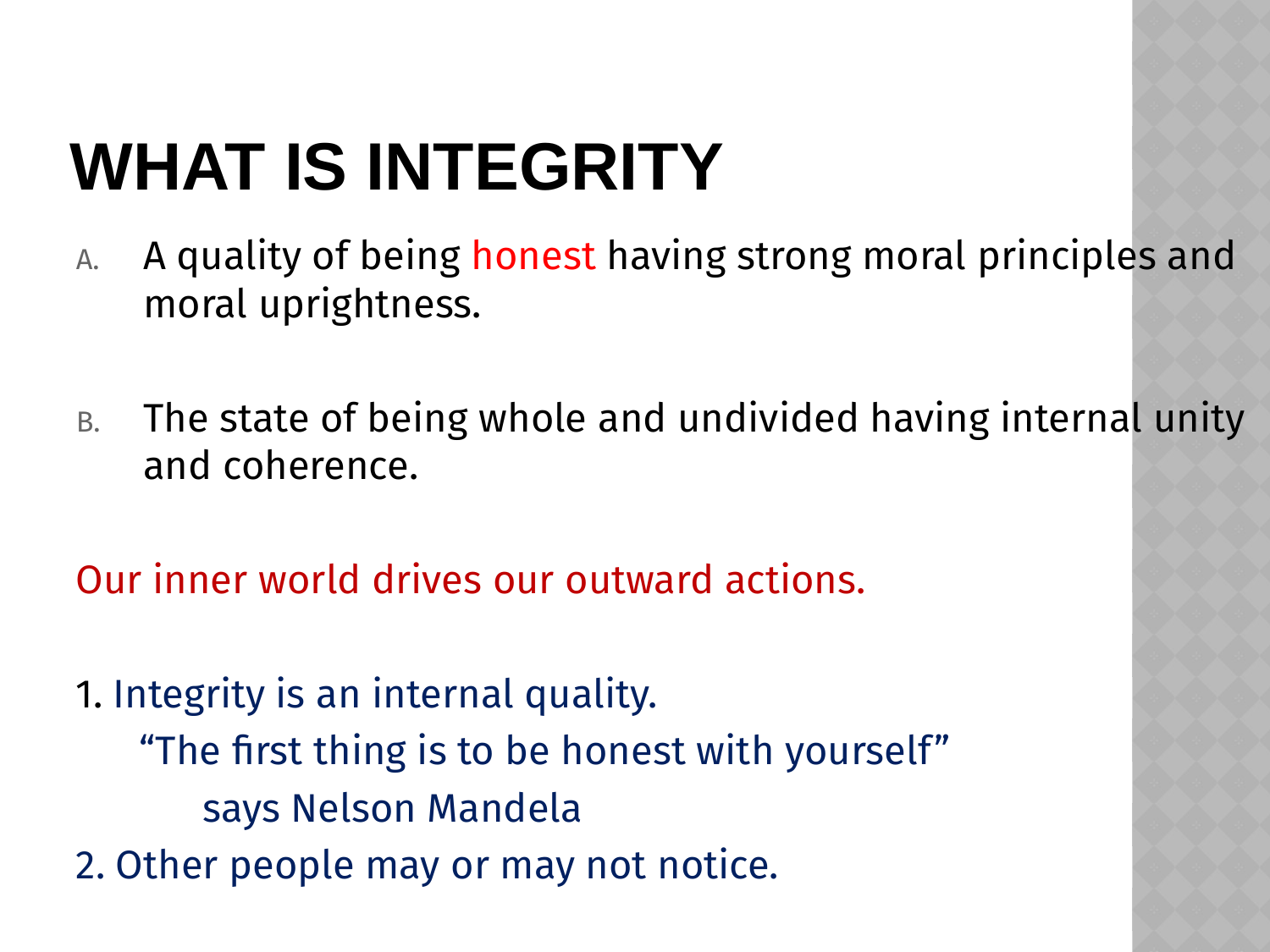

# What is integrity
A quality of being honest having strong moral principles and moral uprightness.

The state of being whole and undivided having internal unity and coherence.

Our inner world drives our outward actions.

1. Integrity is an internal quality.
      “The first thing is to be honest with yourself”
            says Nelson Mandela
2. Other people may or may not notice.